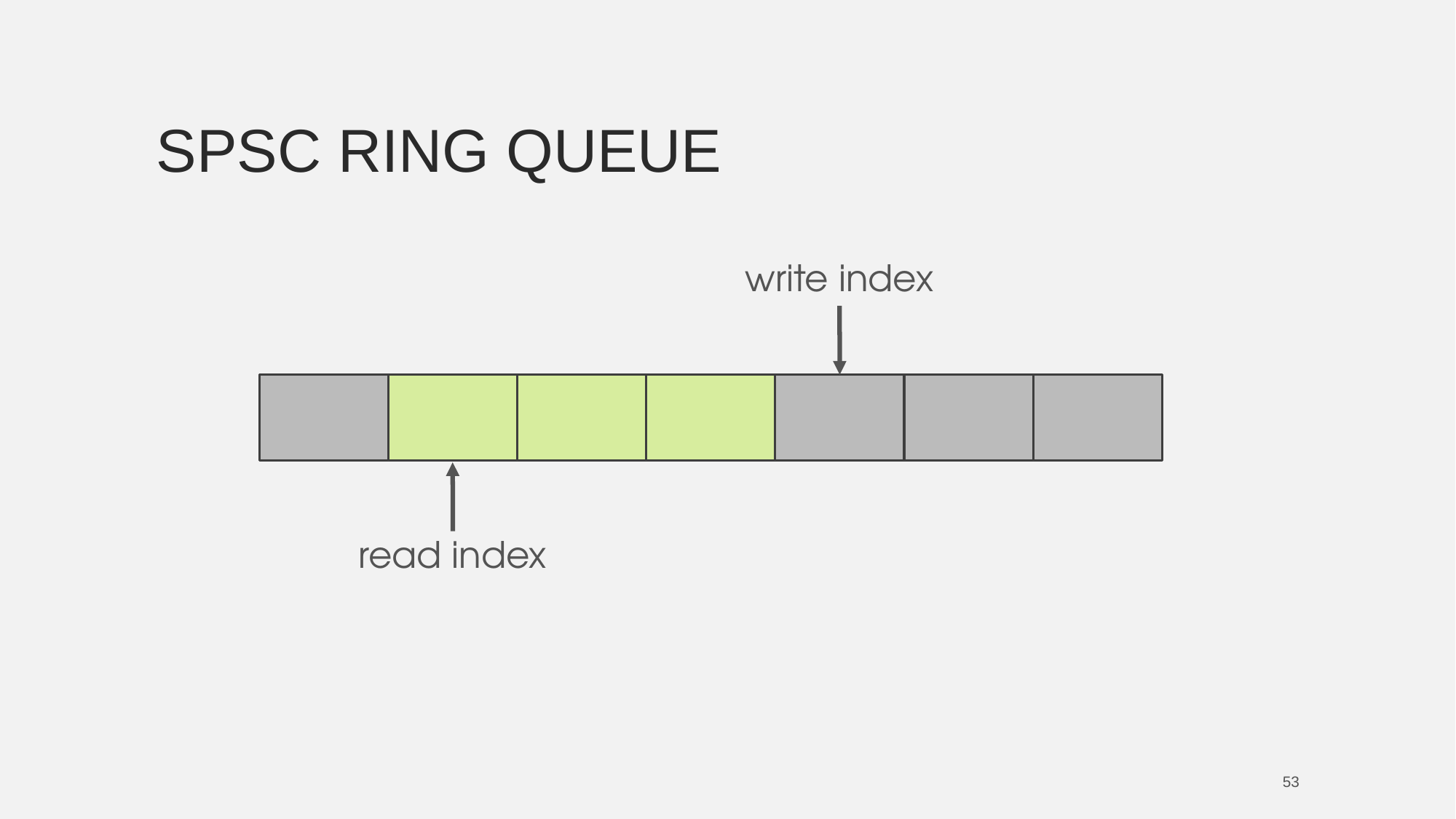

# SPSC ring queue
write index

read index
53